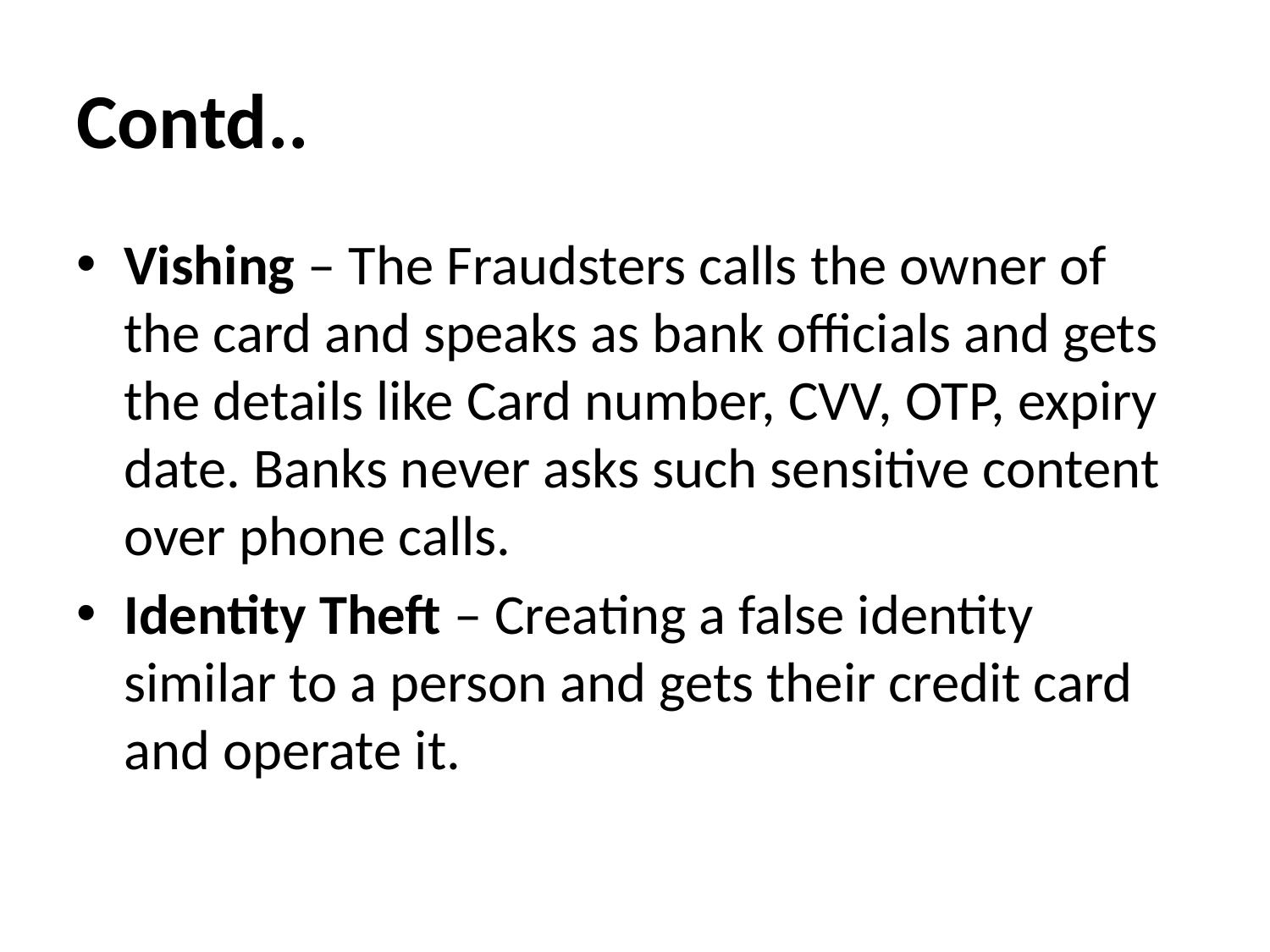

# Contd..
Vishing – The Fraudsters calls the owner of the card and speaks as bank officials and gets the details like Card number, CVV, OTP, expiry date. Banks never asks such sensitive content over phone calls.
Identity Theft – Creating a false identity similar to a person and gets their credit card and operate it.